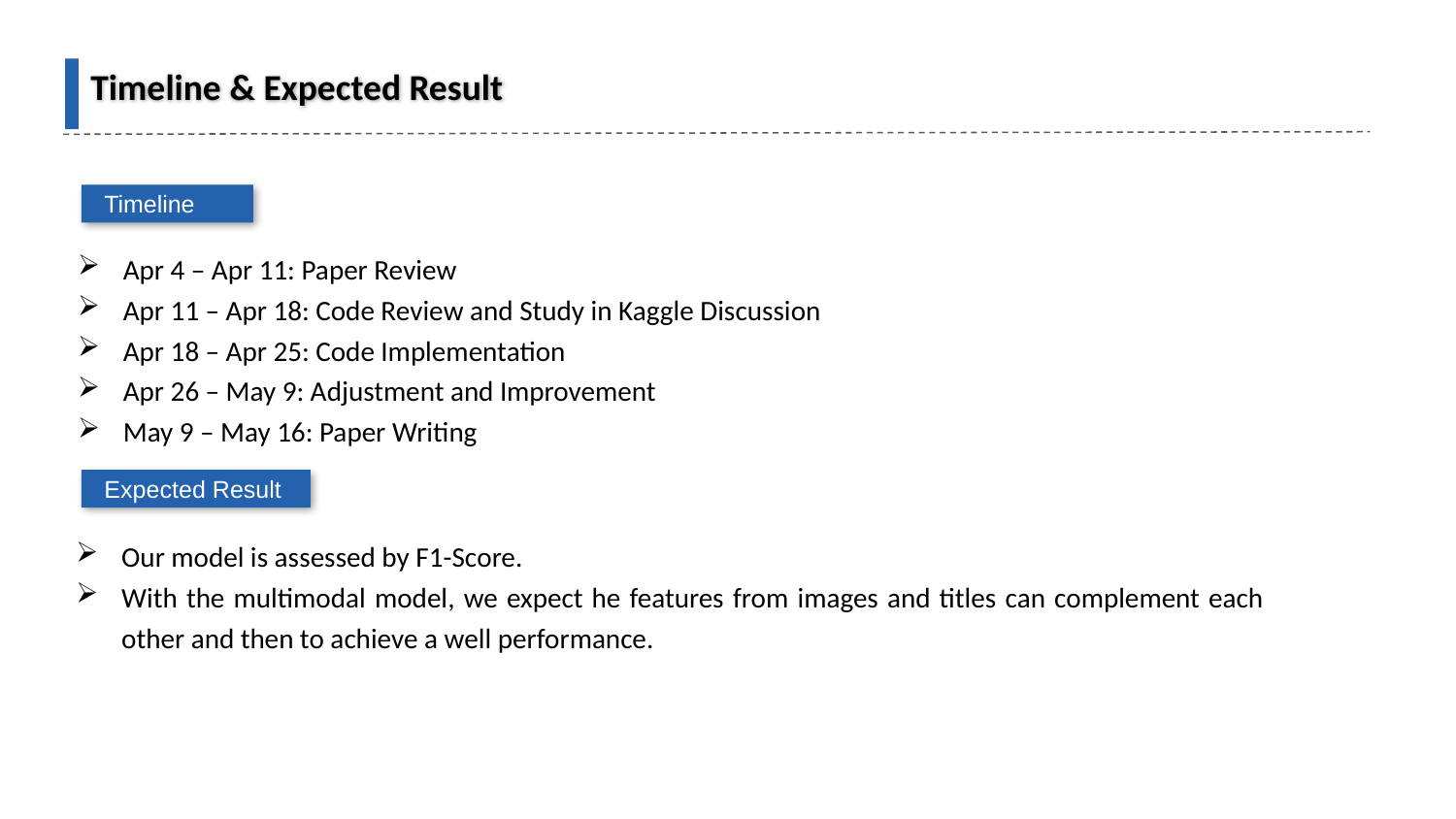

Timeline & Expected Result

Timeline
Apr 4 – Apr 11: Paper Review
Apr 11 – Apr 18: Code Review and Study in Kaggle Discussion
Apr 18 – Apr 25: Code Implementation
Apr 26 – May 9: Adjustment and Improvement
May 9 – May 16: Paper Writing
Expected Result
Our model is assessed by F1-Score.
With the multimodal model, we expect he features from images and titles can complement each other and then to achieve a well performance.